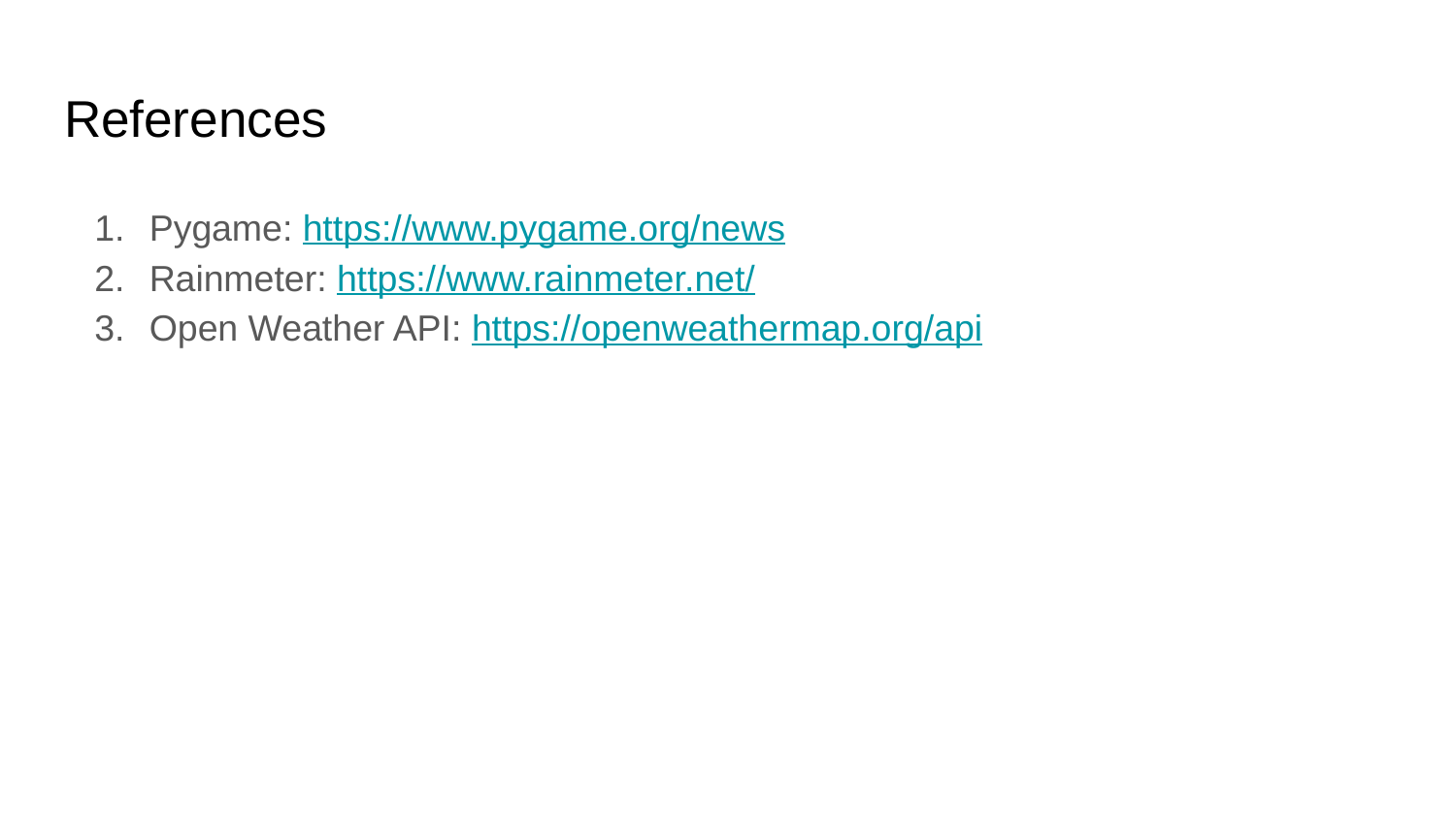

# References
Pygame: https://www.pygame.org/news
Rainmeter: https://www.rainmeter.net/
Open Weather API: https://openweathermap.org/api